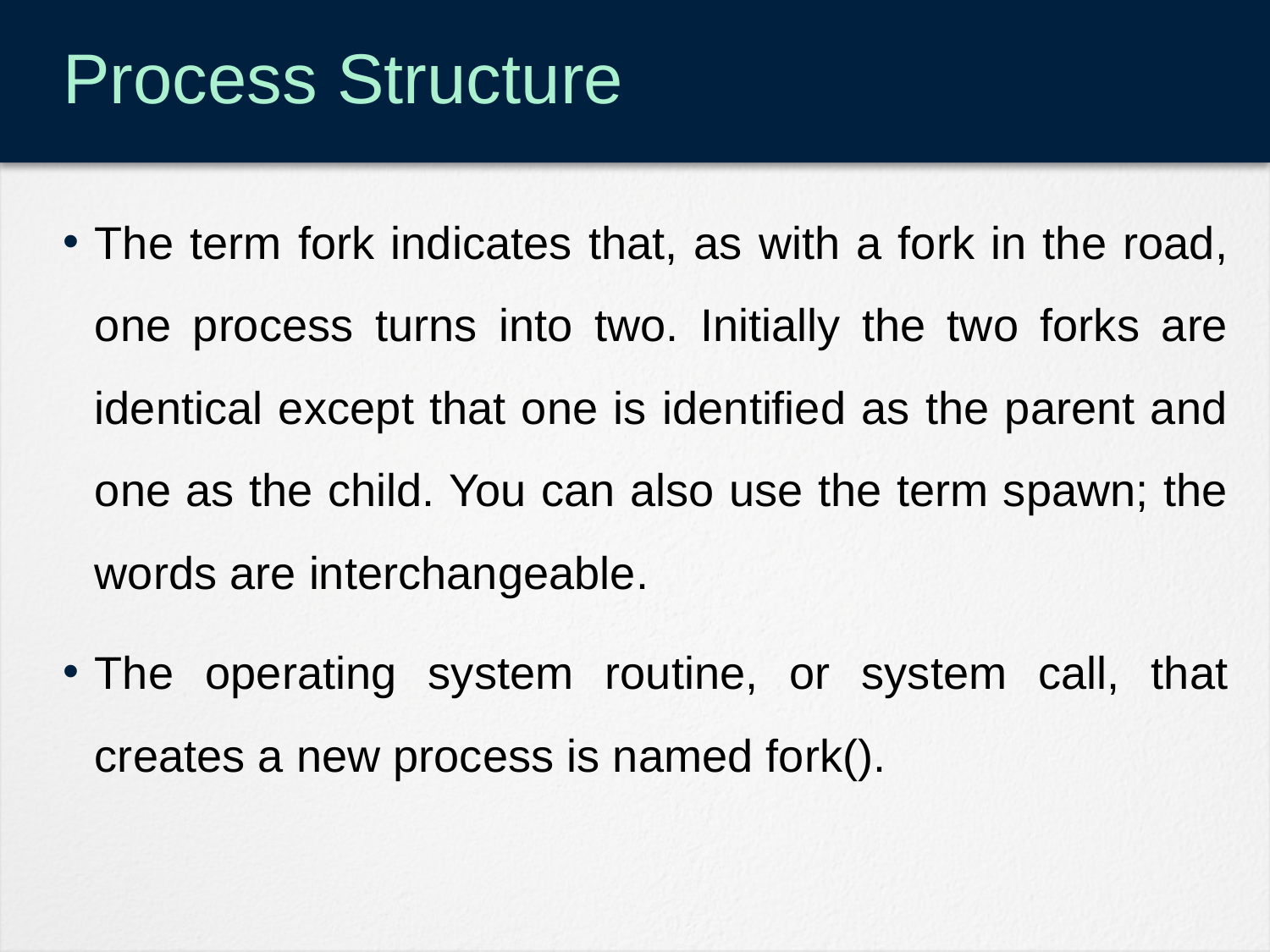

# Process Structure
The term fork indicates that, as with a fork in the road, one process turns into two. Initially the two forks are identical except that one is identified as the parent and one as the child. You can also use the term spawn; the words are interchangeable.
The operating system routine, or system call, that creates a new process is named fork().